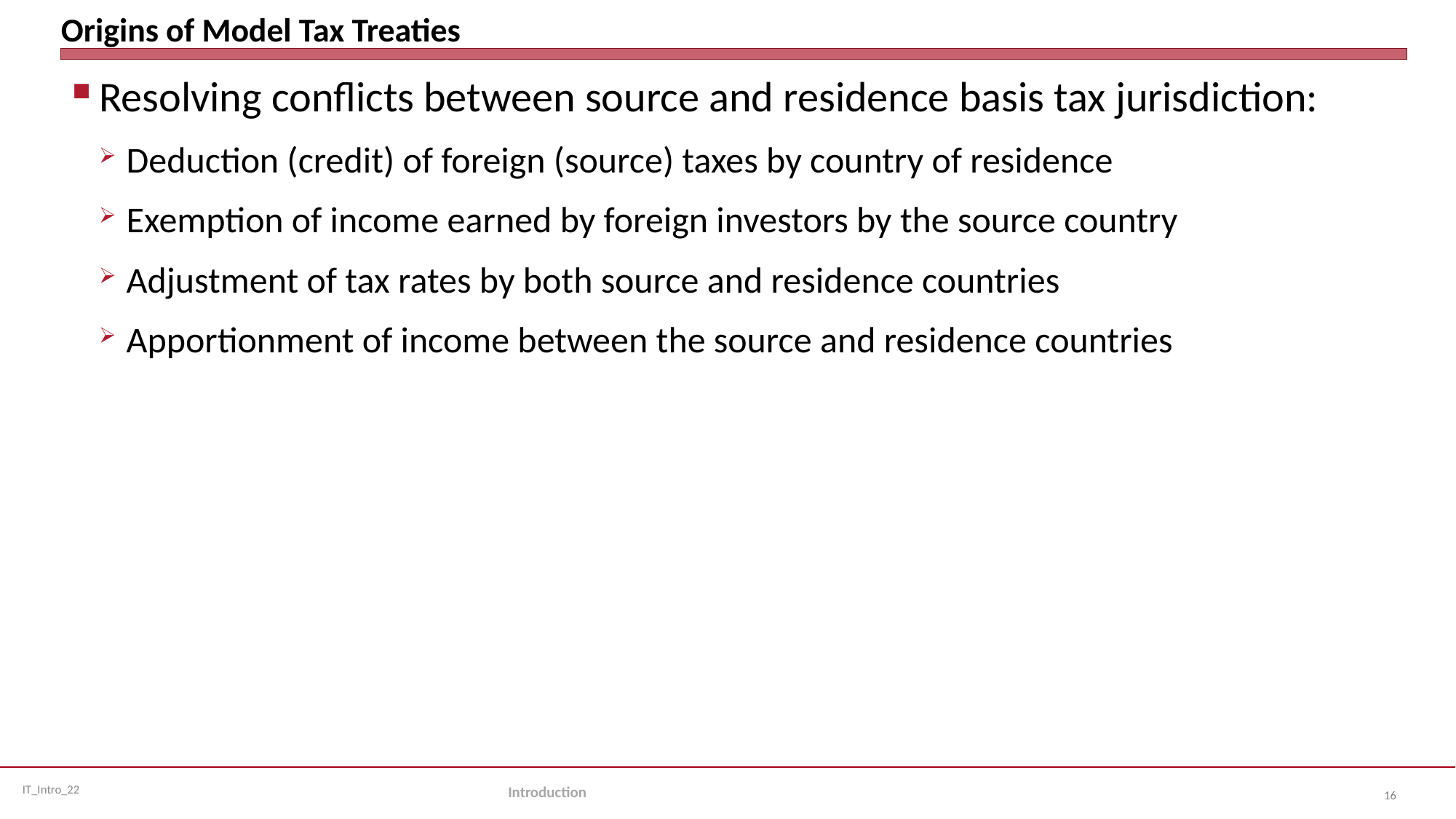

# Origins of Model Tax Treaties
Resolving conflicts between source and residence basis tax jurisdiction:
Deduction (credit) of foreign (source) taxes by country of residence
Exemption of income earned by foreign investors by the source country
Adjustment of tax rates by both source and residence countries
Apportionment of income between the source and residence countries
Introduction
16